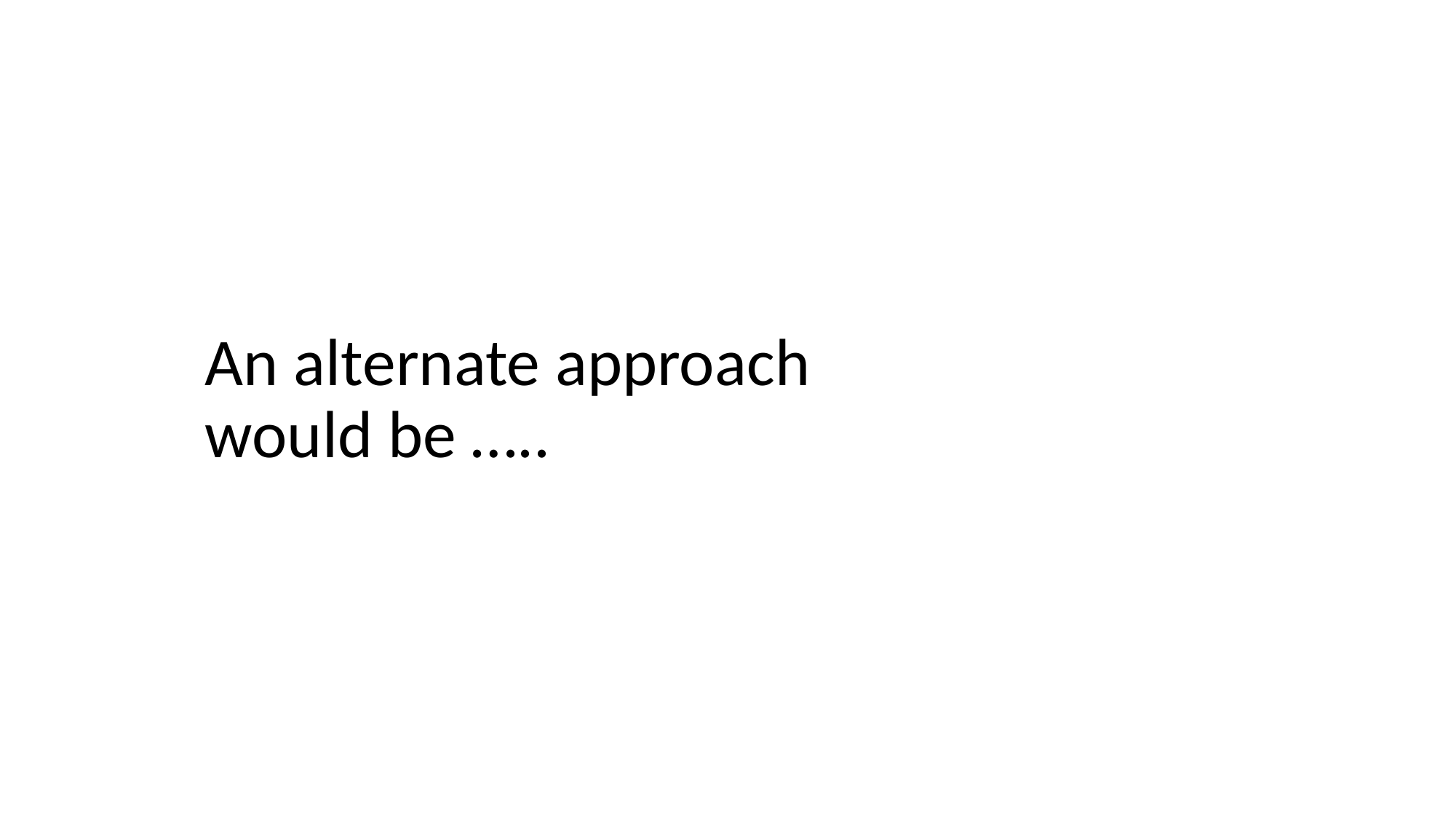

# An alternate approach would be …..